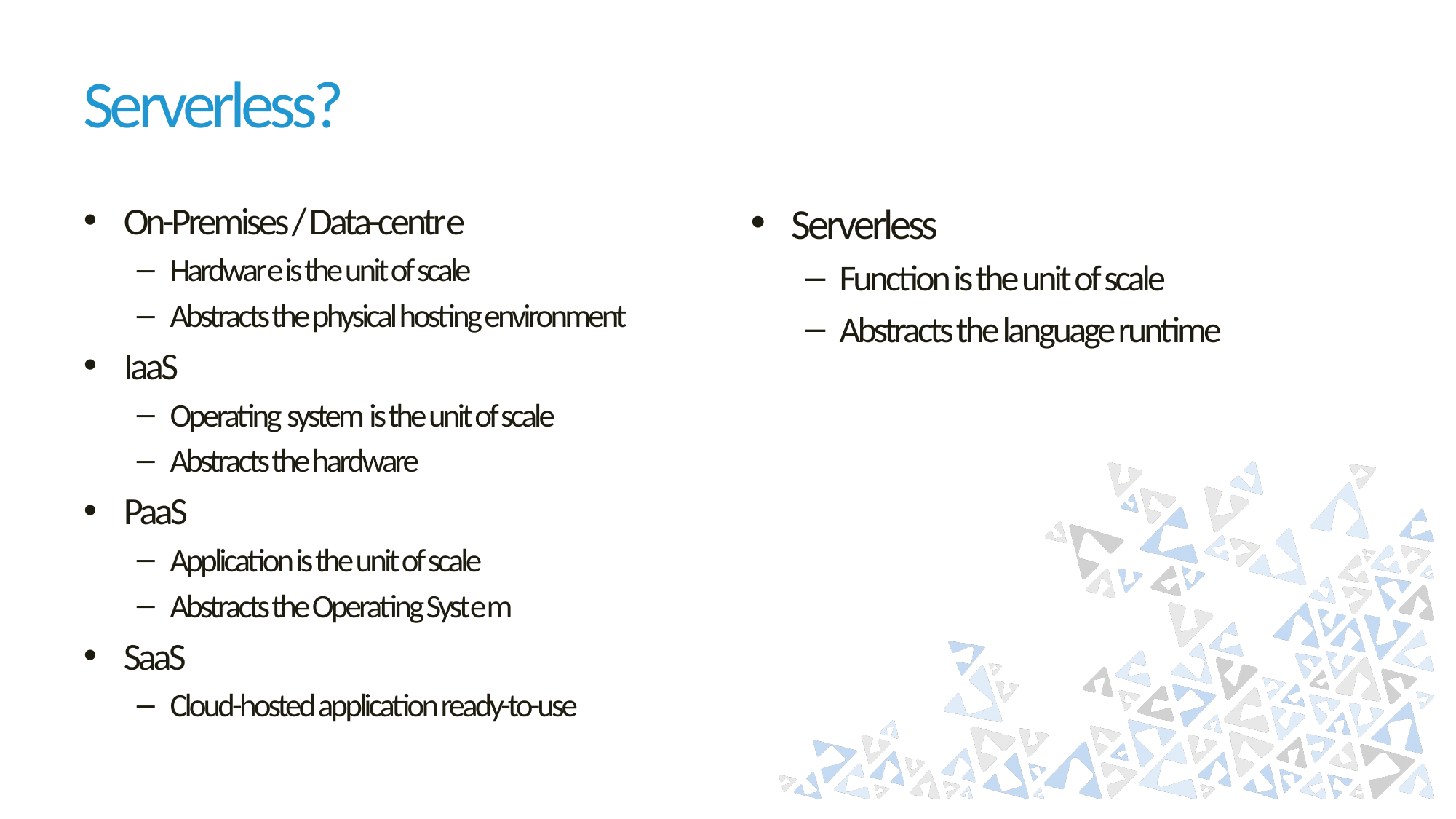

# Serverless?
On-Premises / Data-centre
Hardware is the unit of scale
Abstracts the physical hosting environment
IaaS
Operating system is the unit of scale
Abstracts the hardware
PaaS
Application is the unit of scale
Abstracts the Operating System
SaaS
Cloud-hosted application ready-to-use
Serverless
Function is the unit of scale
Abstracts the language runtime